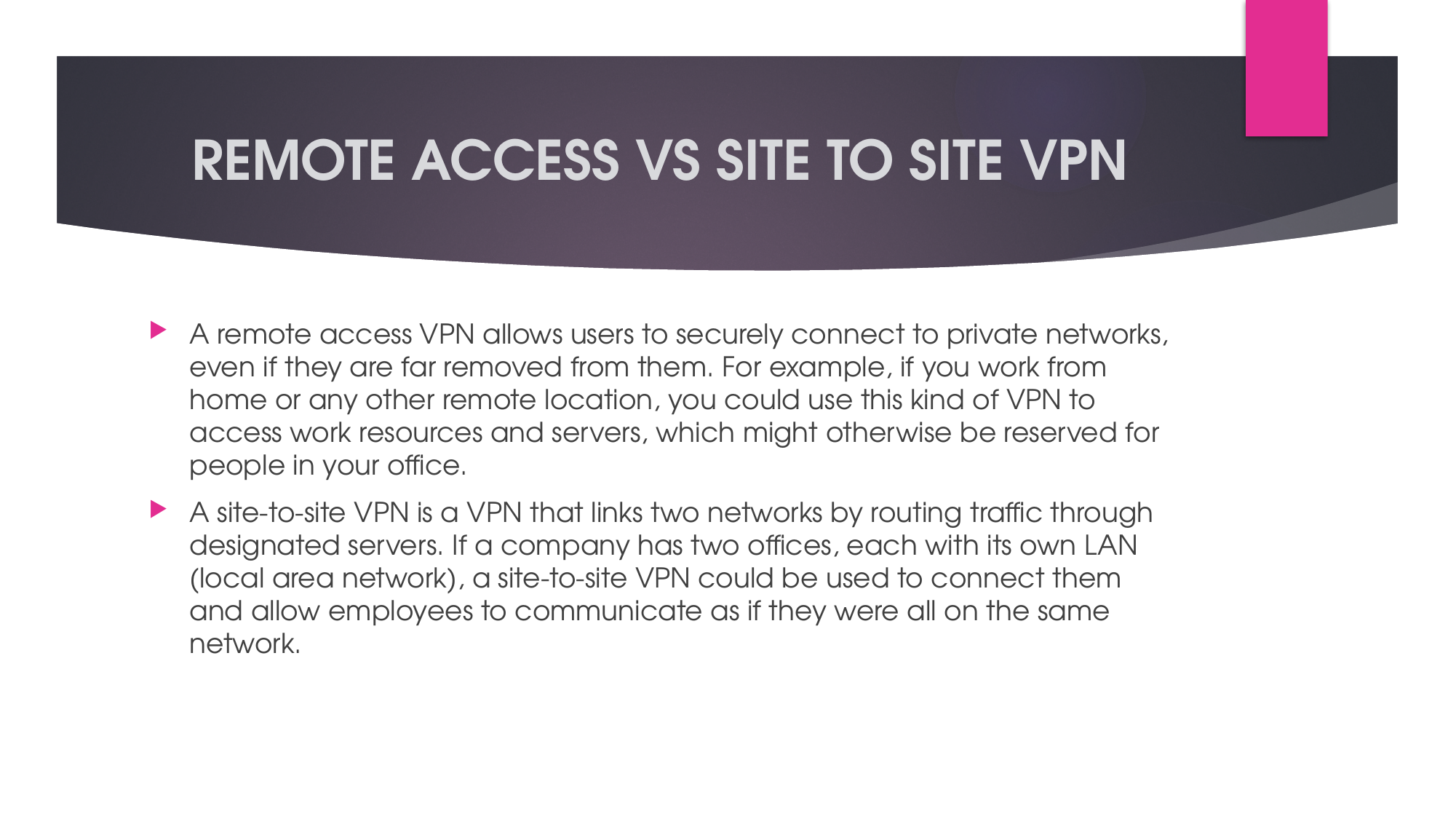

# REMOTE ACCESS VS SITE TO SITE VPN
A remote access VPN allows users to securely connect to private networks, even if they are far removed from them. For example, if you work from home or any other remote location, you could use this kind of VPN to access work resources and servers, which might otherwise be reserved for people in your office.
A site-to-site VPN is a VPN that links two networks by routing traffic through designated servers. If a company has two offices, each with its own LAN (local area network), a site-to-site VPN could be used to connect them and allow employees to communicate as if they were all on the same network.